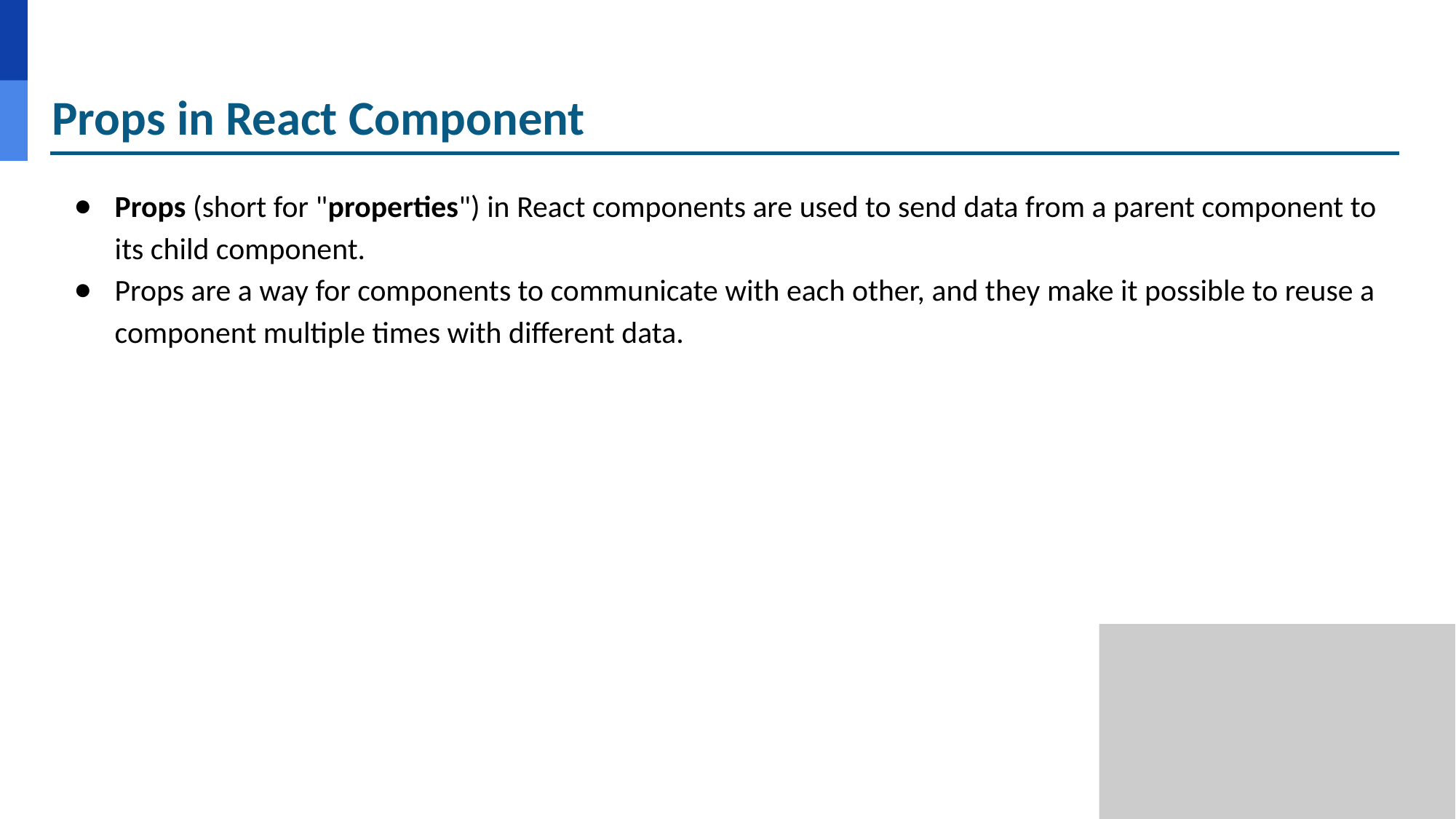

# Props in React Component
Props (short for "properties") in React components are used to send data from a parent component to its child component.
Props are a way for components to communicate with each other, and they make it possible to reuse a component multiple times with different data.